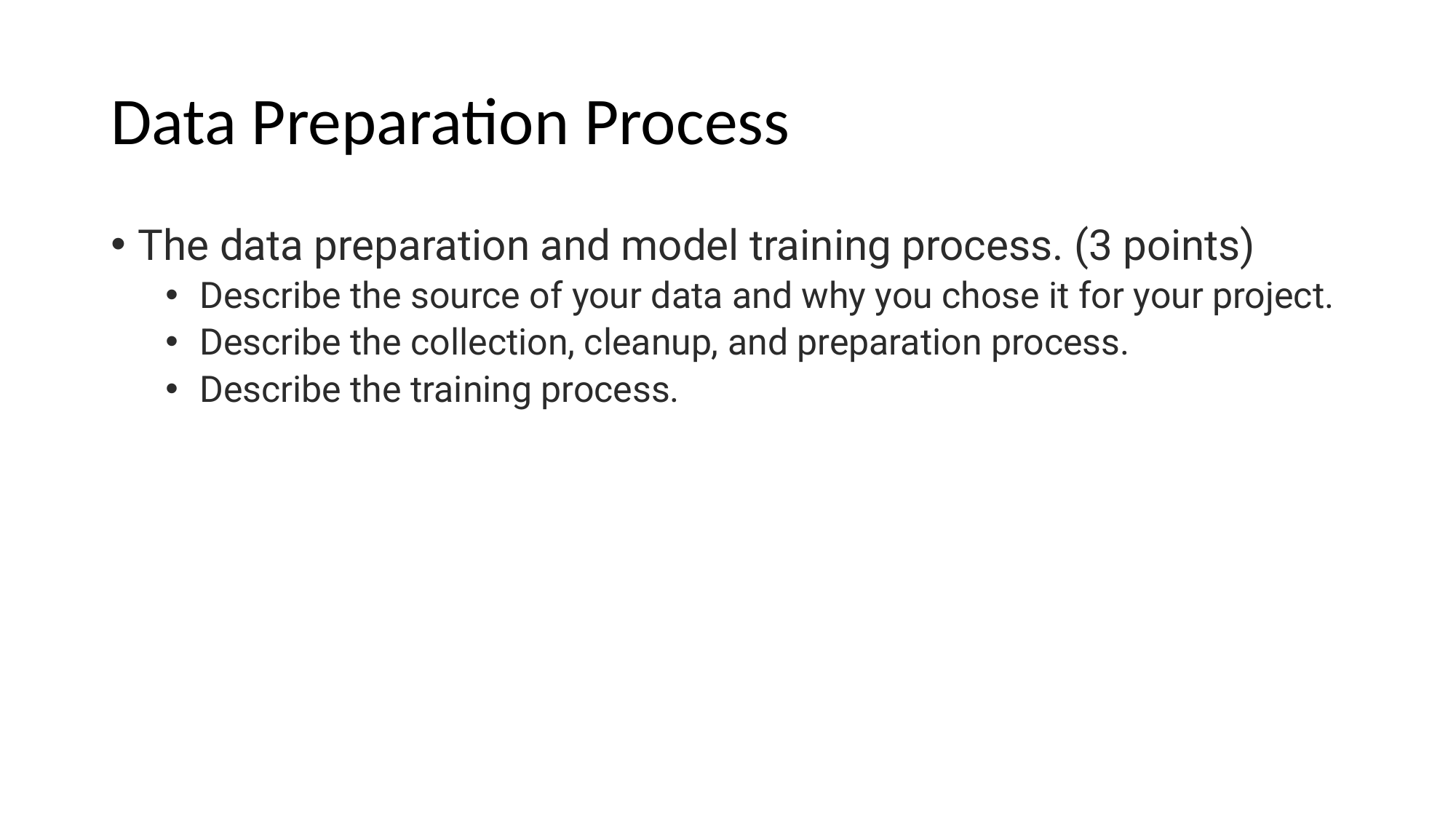

# Data Preparation Process
The data preparation and model training process. (3 points)
Describe the source of your data and why you chose it for your project.
Describe the collection, cleanup, and preparation process.
Describe the training process.